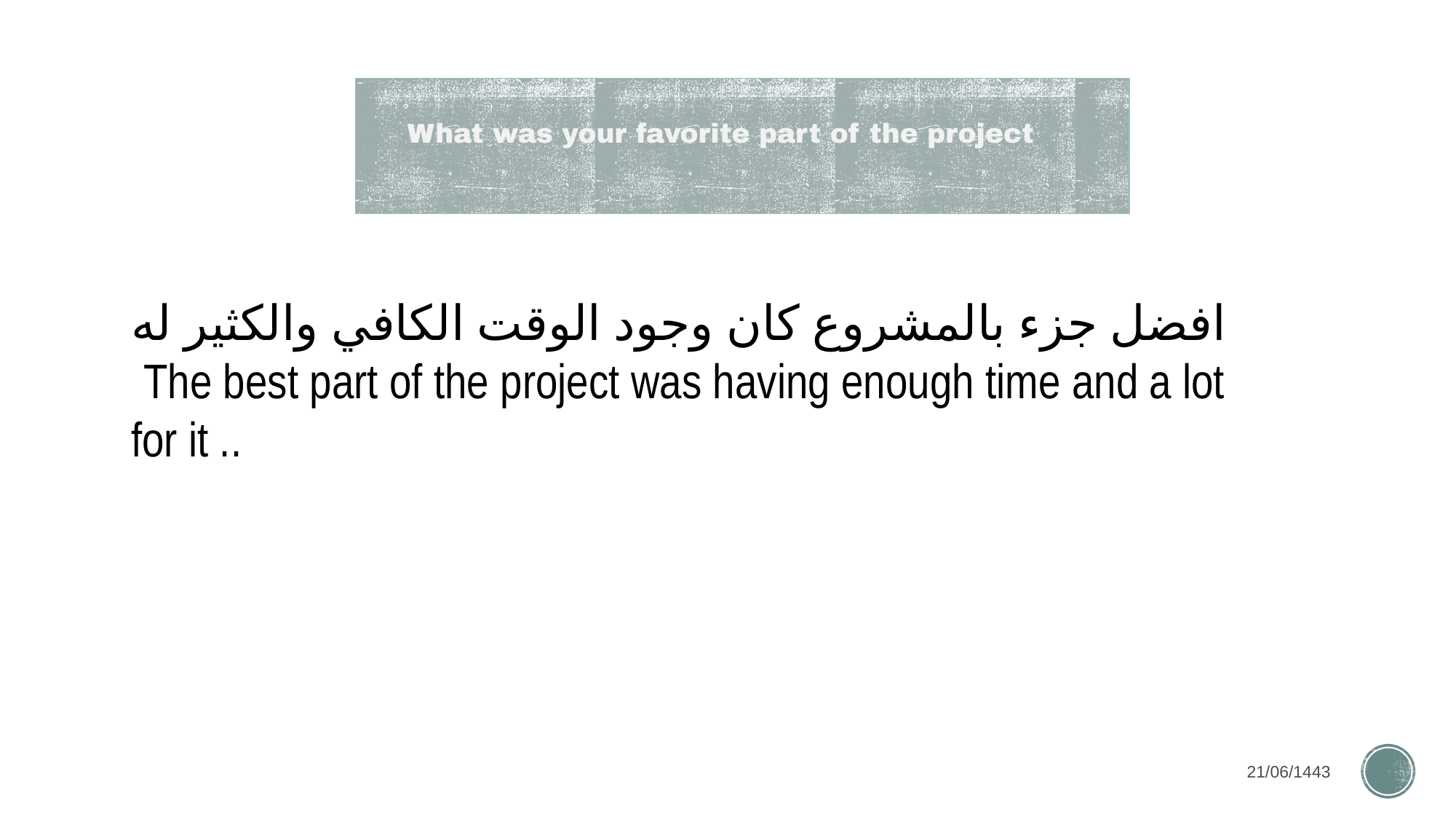

What was your favorite part of the project
افضل جزء بالمشروع كان وجود الوقت الكافي والكثير له    The best part of the project was having enough time and a lot for it ..

21/06/1443